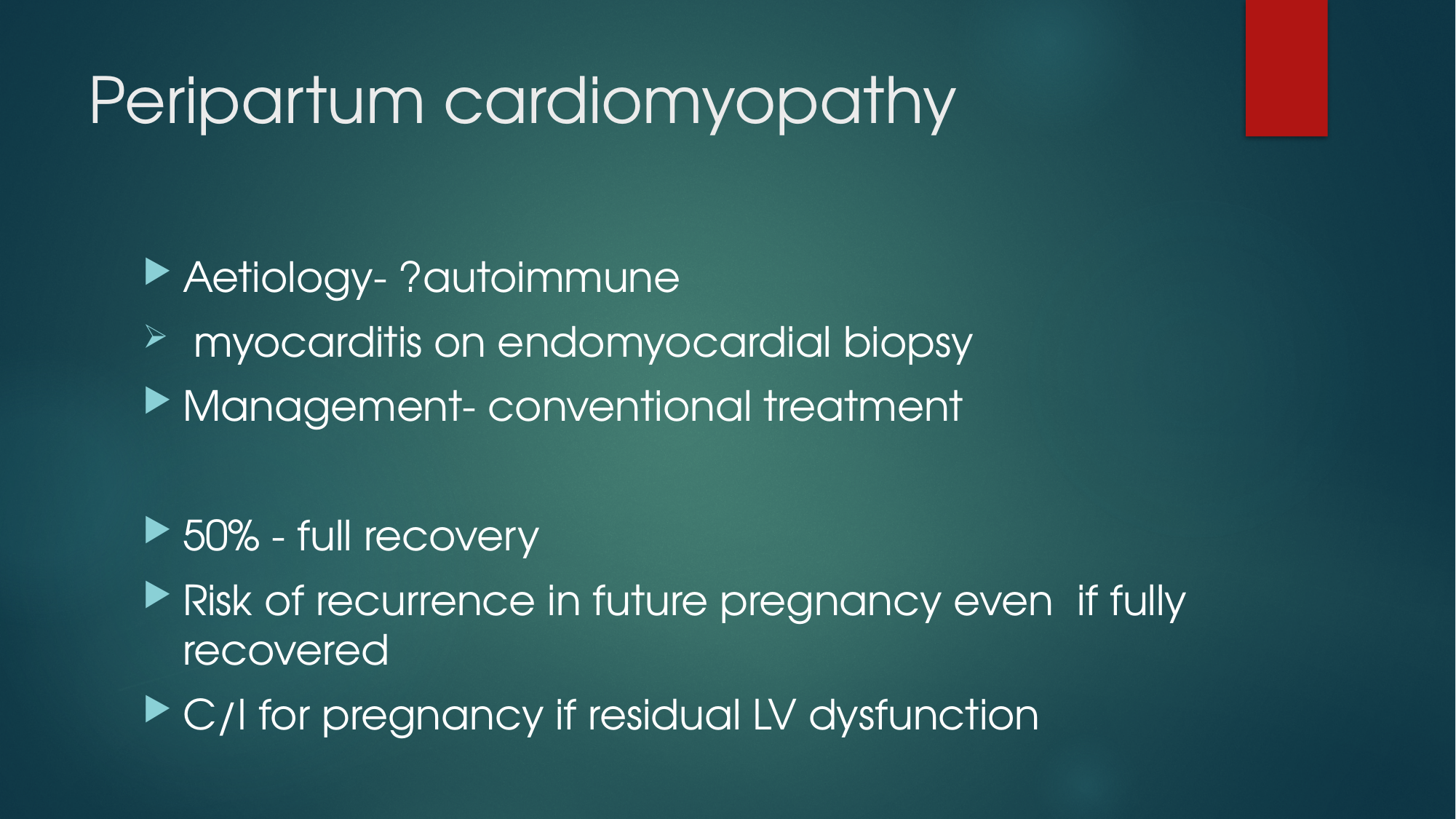

# Peripartum cardiomyopathy
Aetiology- ?autoimmune
 myocarditis on endomyocardial biopsy
Management- conventional treatment

50% - full recovery
Risk of recurrence in future pregnancy even  if fully recovered
C/I for pregnancy if residual LV dysfunction